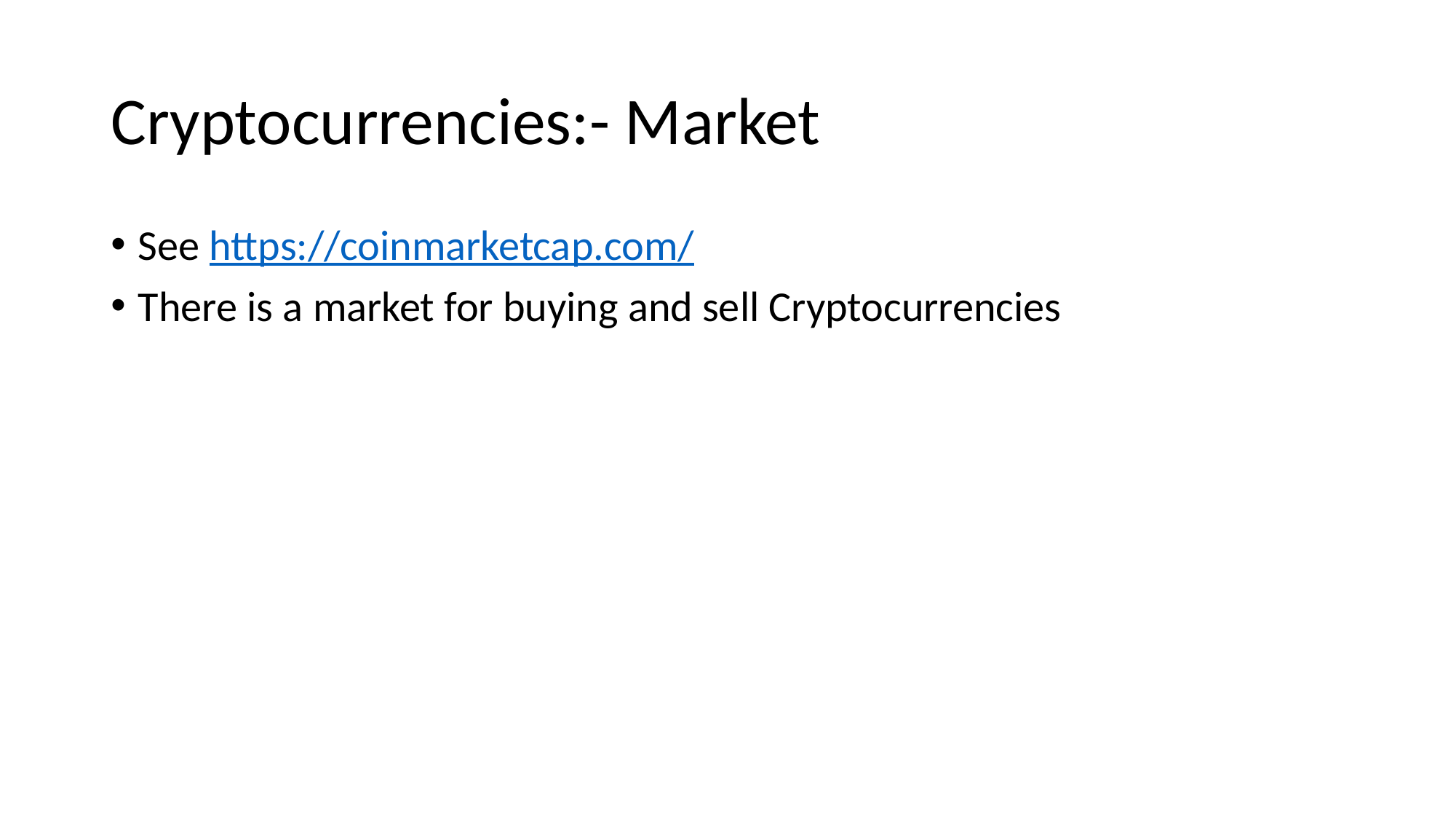

# Cryptocurrencies:- Market
See https://coinmarketcap.com/
There is a market for buying and sell Cryptocurrencies